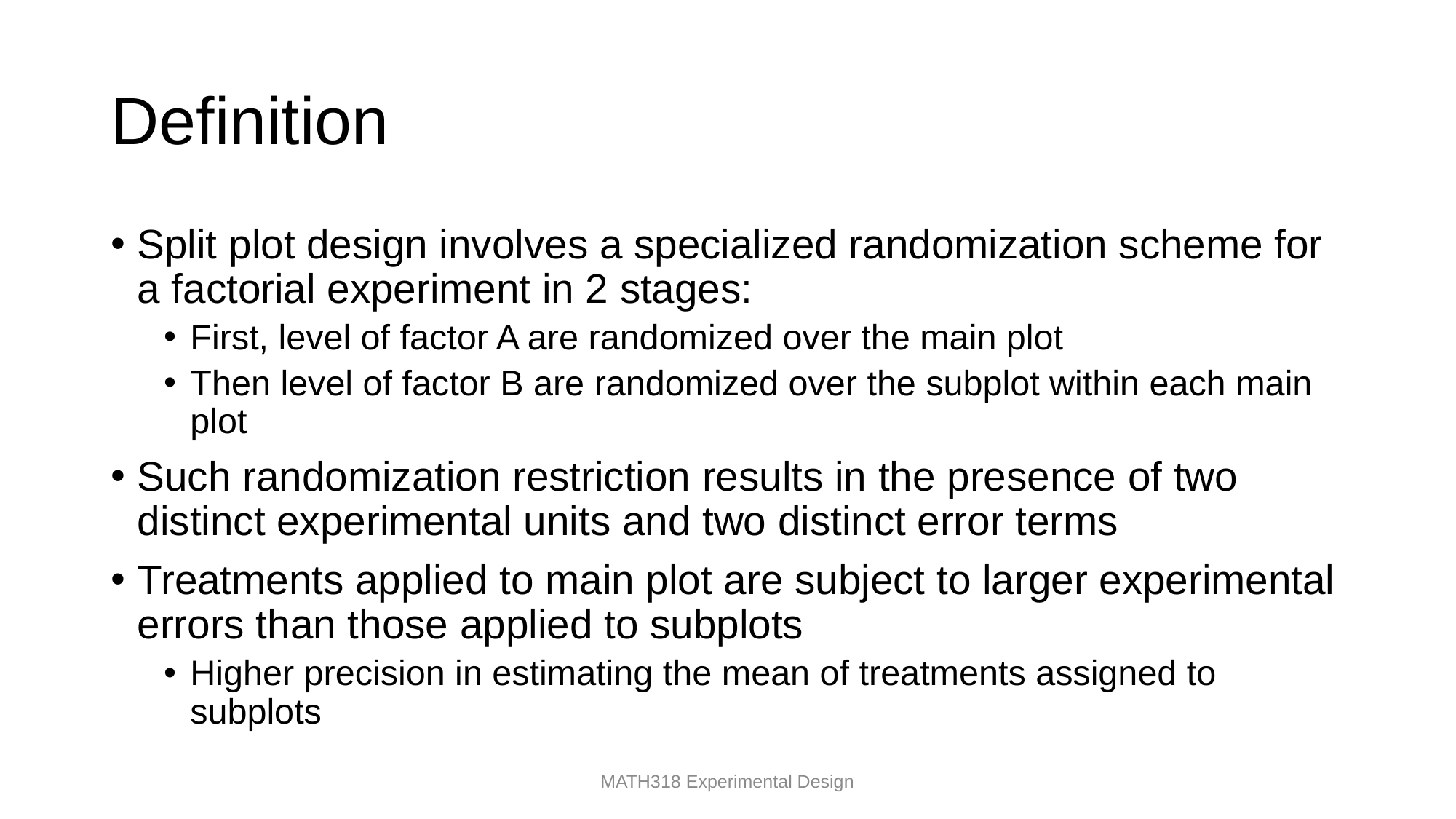

# Definition
Split plot design involves a specialized randomization scheme for a factorial experiment in 2 stages:
First, level of factor A are randomized over the main plot
Then level of factor B are randomized over the subplot within each main plot
Such randomization restriction results in the presence of two distinct experimental units and two distinct error terms
Treatments applied to main plot are subject to larger experimental errors than those applied to subplots
Higher precision in estimating the mean of treatments assigned to subplots
MATH318 Experimental Design